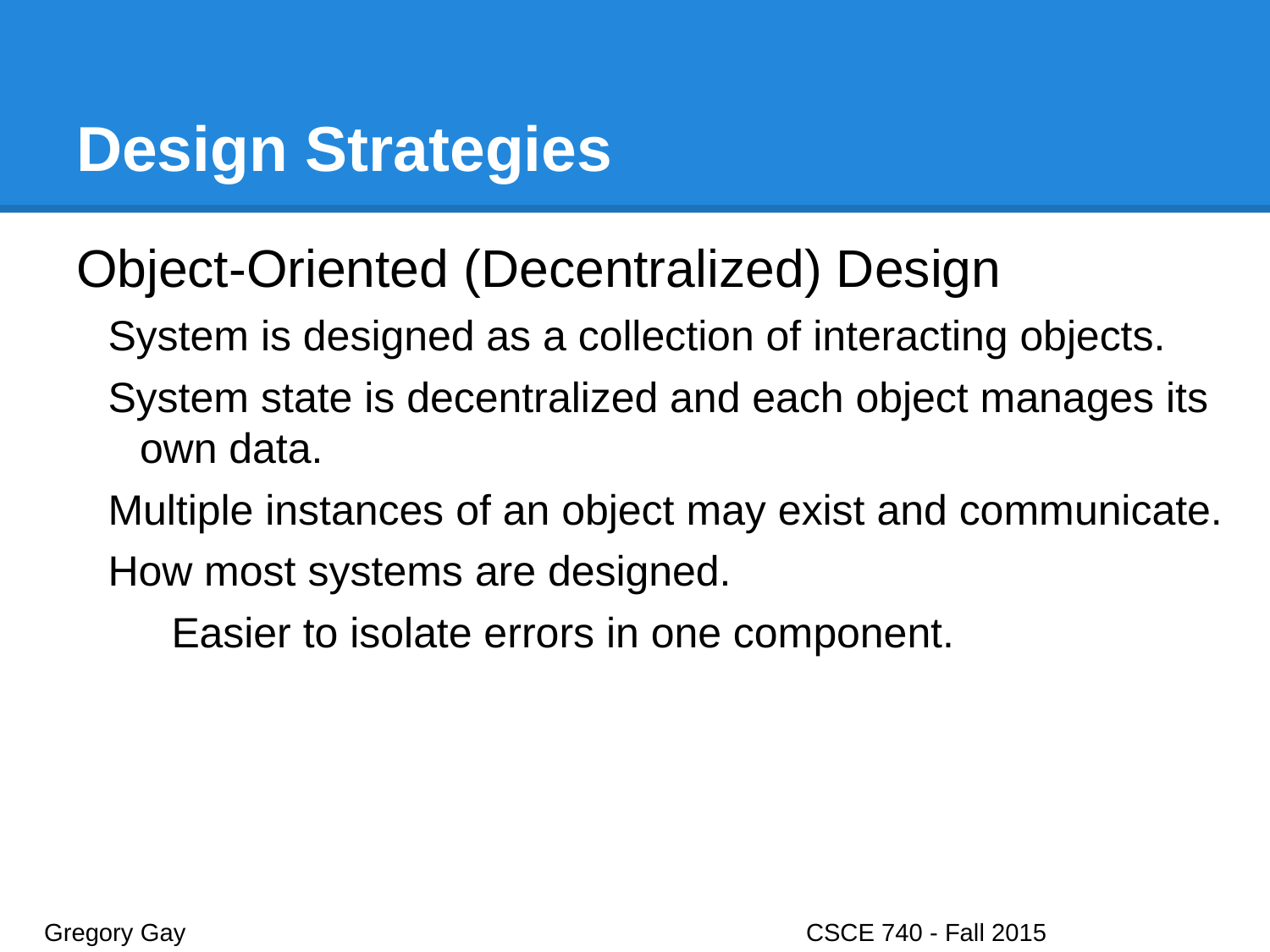

# Design Strategies
Object-Oriented (Decentralized) Design
System is designed as a collection of interacting objects.
System state is decentralized and each object manages its own data.
Multiple instances of an object may exist and communicate.
How most systems are designed.
Easier to isolate errors in one component.
Gregory Gay					CSCE 740 - Fall 2015								14